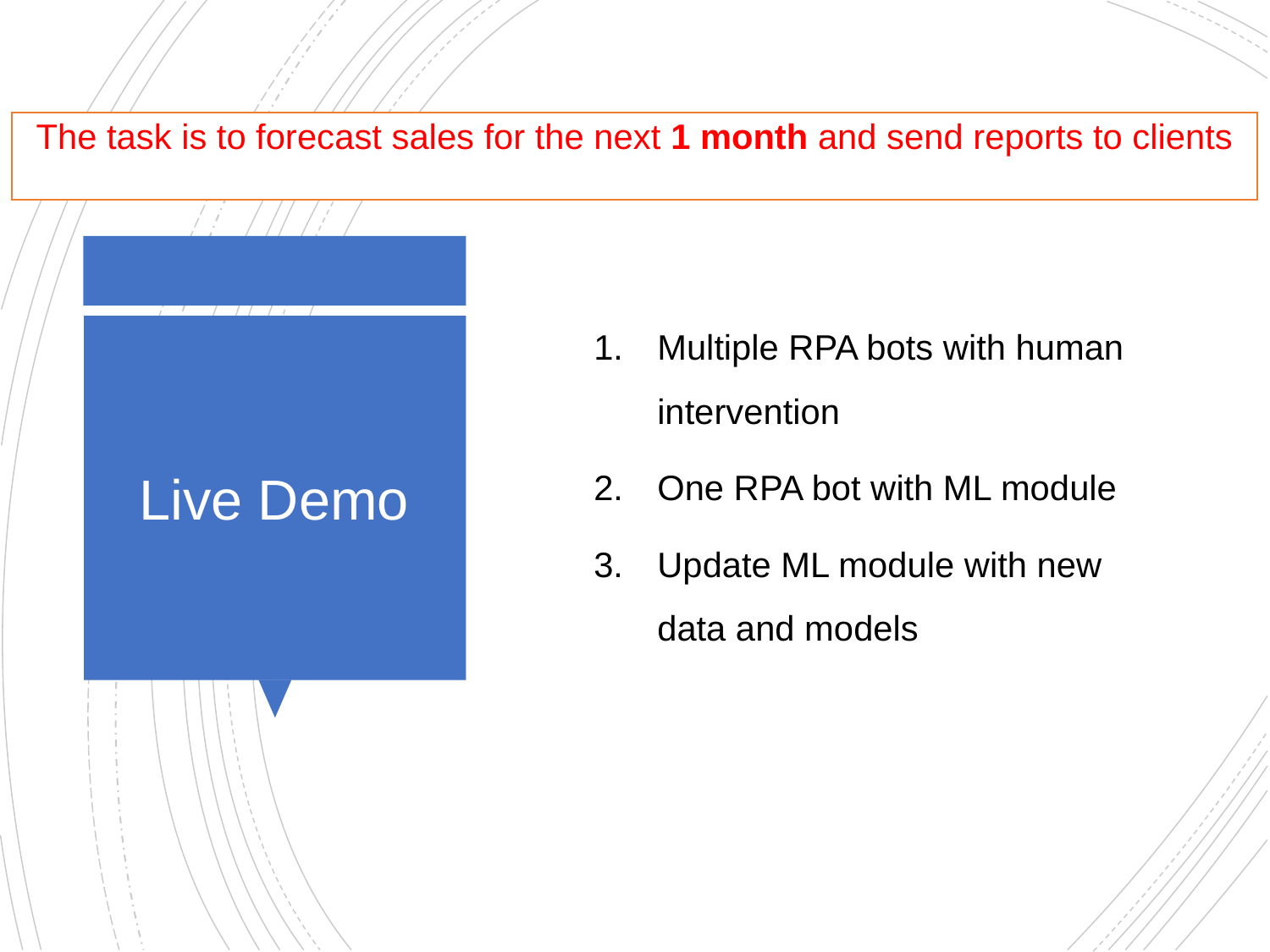

Multiple RPA bots with human intervention
One RPA bot with ML module
Update ML module with new data and models
The task is to forecast sales for the next 1 month and send reports to clients

# Live Demo